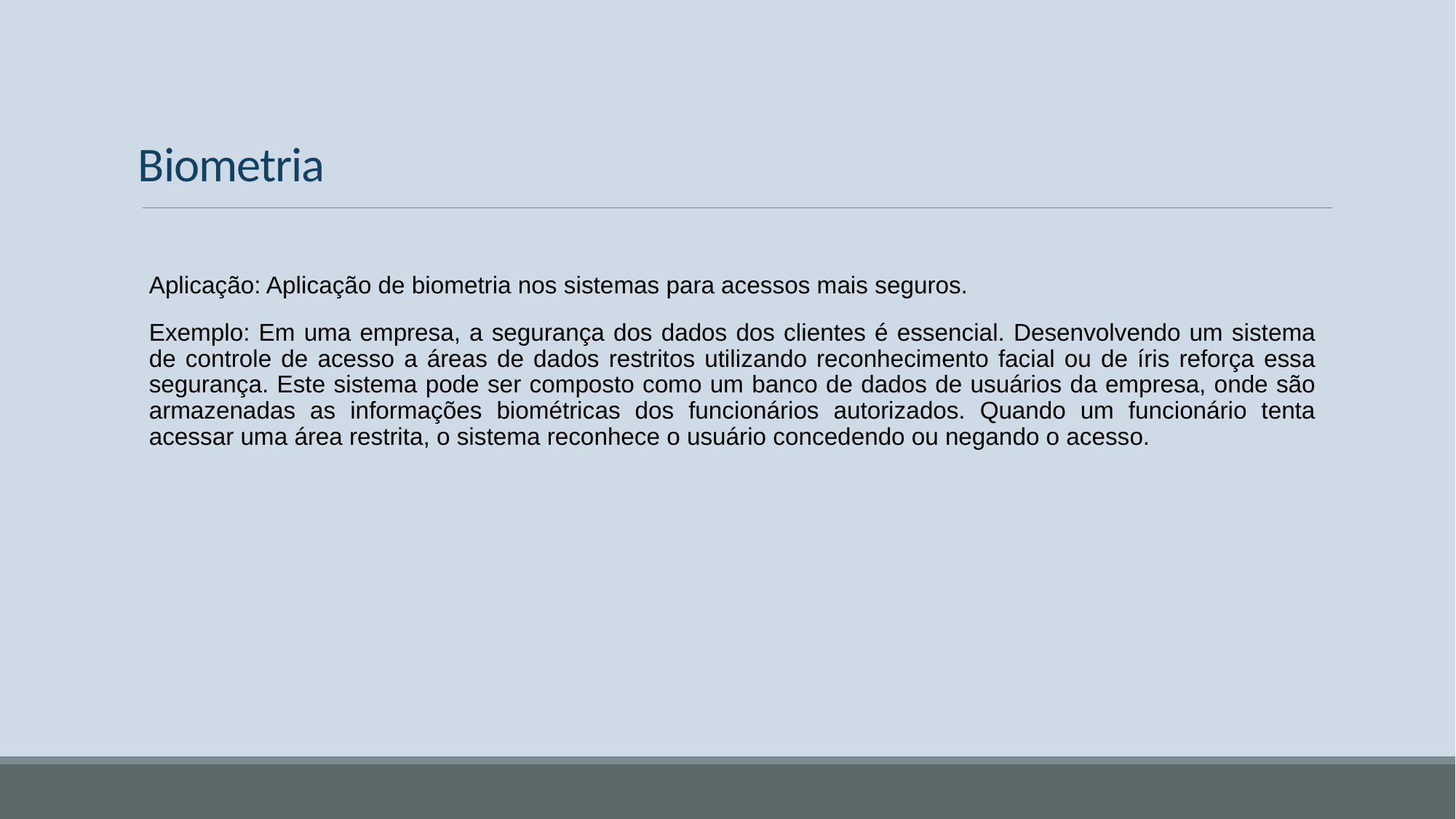

# Biometria
Aplicação: Aplicação de biometria nos sistemas para acessos mais seguros.
Exemplo: Em uma empresa, a segurança dos dados dos clientes é essencial. Desenvolvendo um sistema de controle de acesso a áreas de dados restritos utilizando reconhecimento facial ou de íris reforça essa segurança. Este sistema pode ser composto como um banco de dados de usuários da empresa, onde são armazenadas as informações biométricas dos funcionários autorizados. Quando um funcionário tenta acessar uma área restrita, o sistema reconhece o usuário concedendo ou negando o acesso.